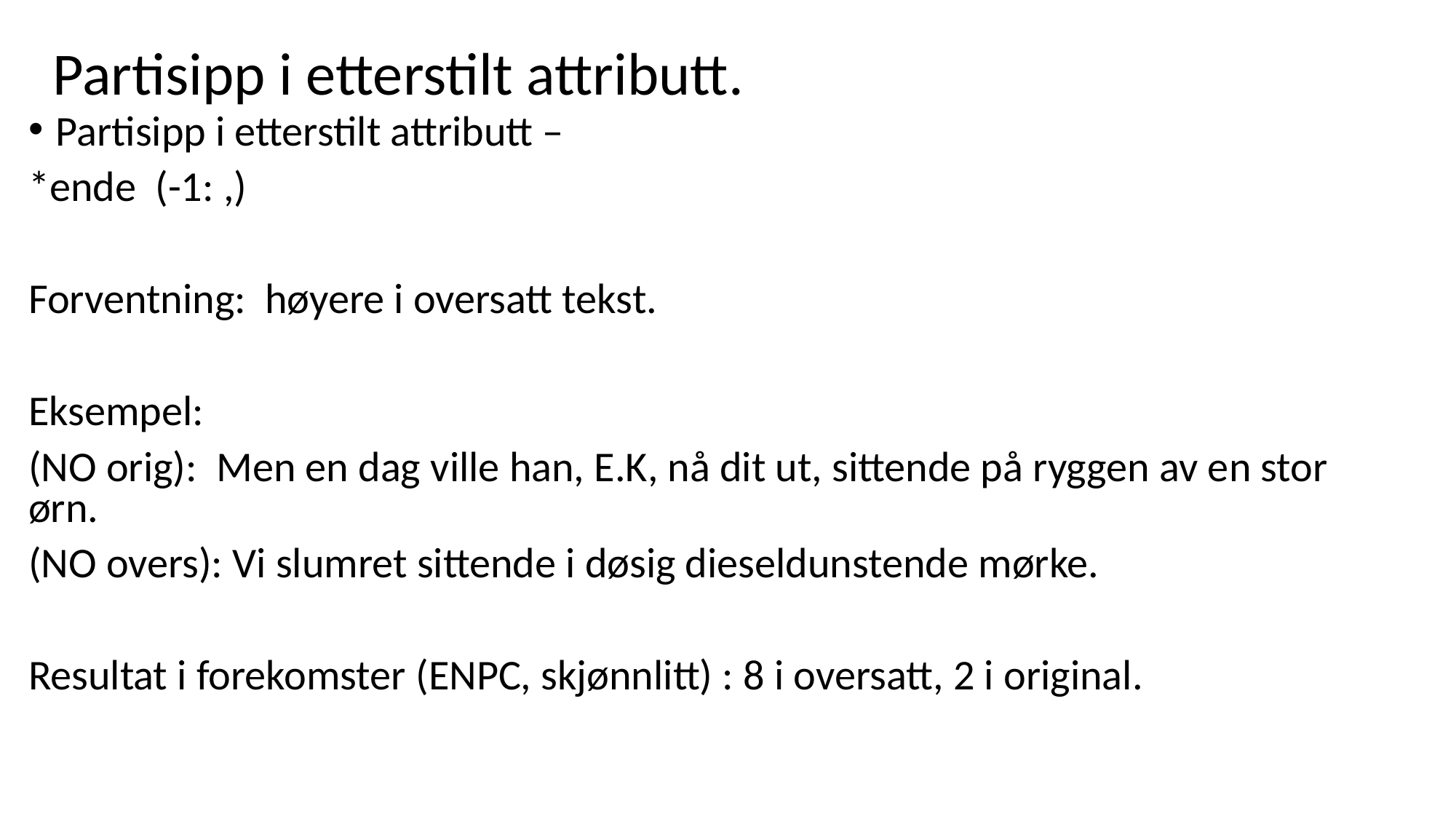

# Partisipp i etterstilt attributt.
Partisipp i etterstilt attributt –
*ende  (-1: ,)

Forventning:  høyere i oversatt tekst.

Eksempel:
(NO orig):  Men en dag ville han, E.K, nå dit ut, sittende på ryggen av en stor ørn.
(NO overs): Vi slumret sittende i døsig dieseldunstende mørke.

Resultat i forekomster (ENPC, skjønnlitt) : 8 i oversatt, 2 i original.